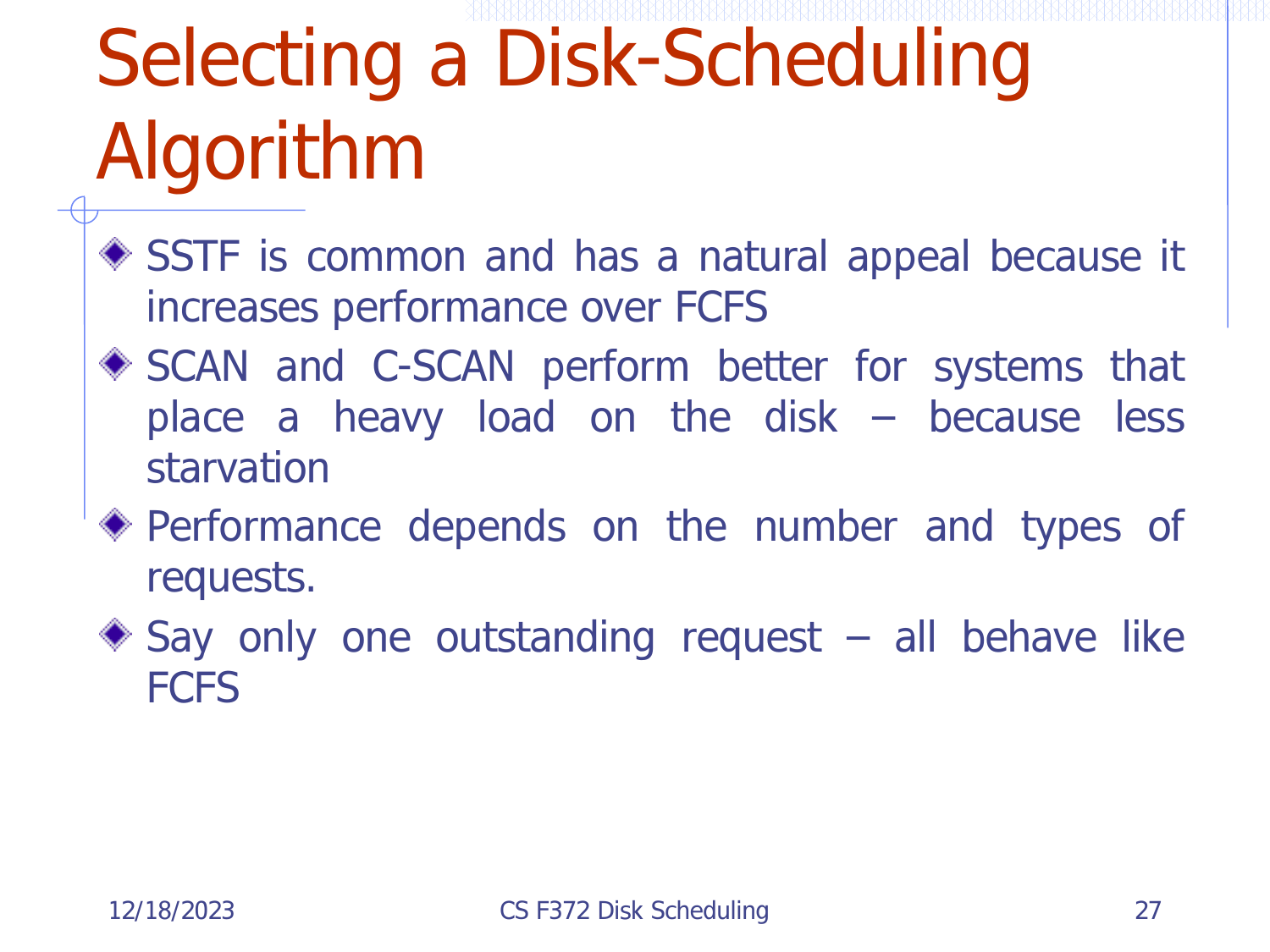

# Selecting a Disk-Scheduling Algorithm
SSTF is common and has a natural appeal because it increases performance over FCFS
SCAN and C-SCAN perform better for systems that place a heavy load on the disk – because less starvation
Performance depends on the number and types of requests.
Say only one outstanding request – all behave like FCFS

12/18/2023
CS F372 Disk Scheduling
27